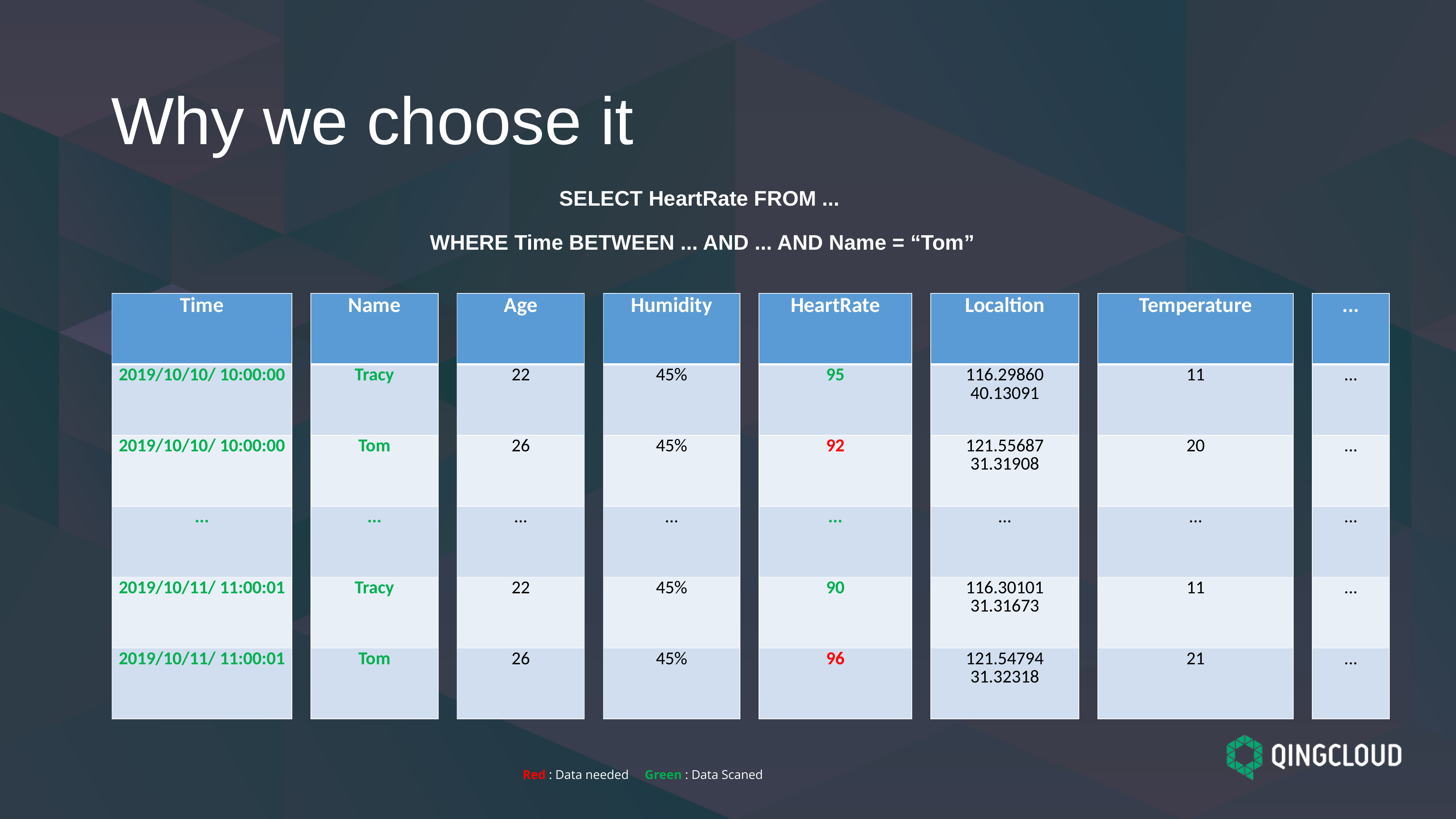

# Why we choose it
SELECT HeartRate FROM ...
WHERE Time BETWEEN ... AND ... AND Name = “Tom”
| Time |
| --- |
| 2019/10/10/ 10:00:00 |
| 2019/10/10/ 10:00:00 |
| ... |
| 2019/10/11/ 11:00:01 |
| 2019/10/11/ 11:00:01 |
| Name |
| --- |
| Tracy |
| Tom |
| ... |
| Tracy |
| Tom |
| Age |
| --- |
| 22 |
| 26 |
| ... |
| 22 |
| 26 |
| Humidity |
| --- |
| 45% |
| 45% |
| ... |
| 45% |
| 45% |
| HeartRate |
| --- |
| 95 |
| 92 |
| ... |
| 90 |
| 96 |
| Localtion |
| --- |
| 116.29860 40.13091 |
| 121.55687 31.31908 |
| ... |
| 116.30101 31.31673 |
| 121.54794 31.32318 |
| Temperature |
| --- |
| 11 |
| 20 |
| ... |
| 11 |
| 21 |
| ... |
| --- |
| ... |
| ... |
| ... |
| ... |
| ... |
Red : Data needed     Green : Data Scaned